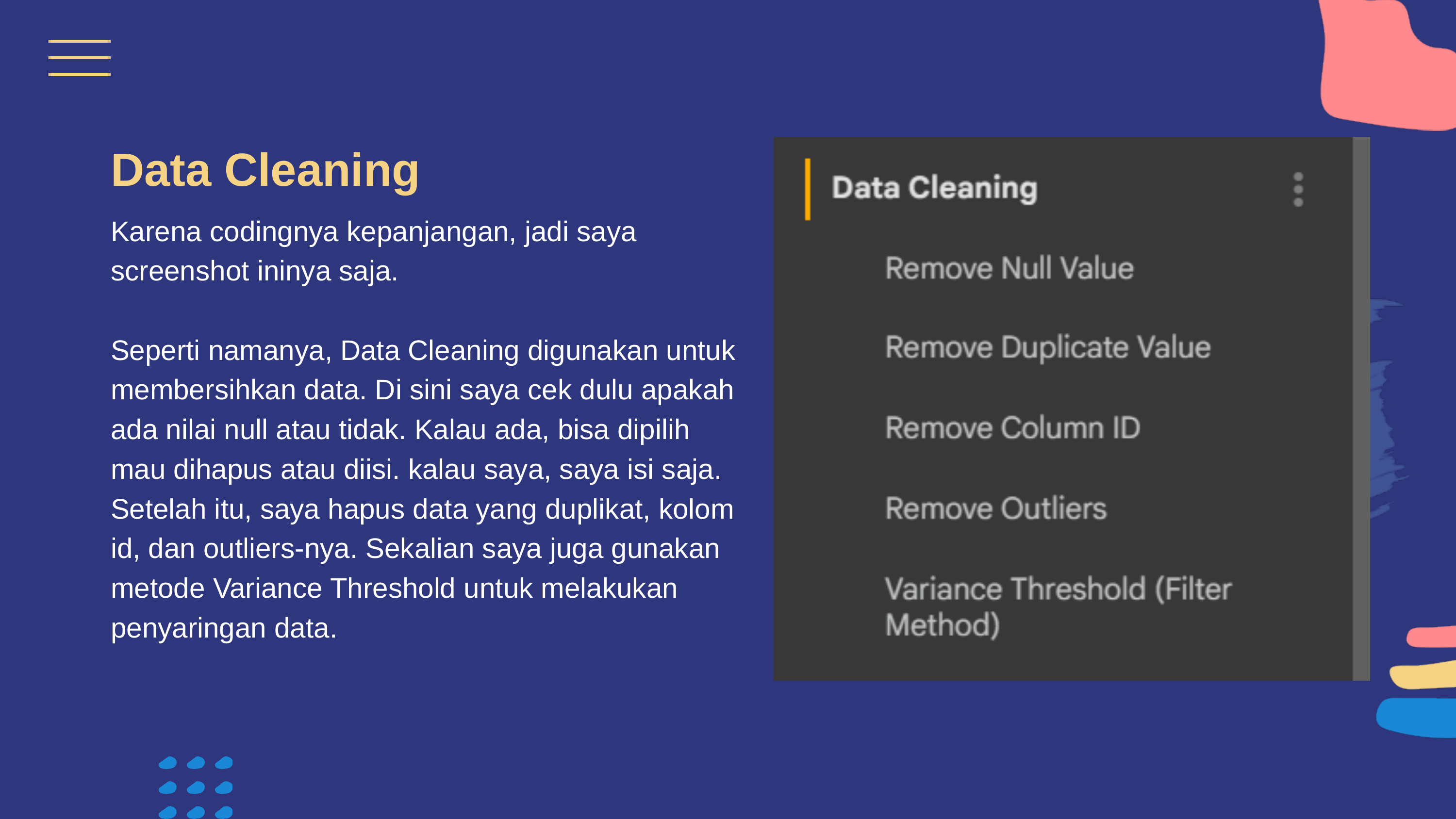

Data Cleaning

Karena codingnya kepanjangan, jadi saya screenshot ininya saja.

Seperti namanya, Data Cleaning digunakan untuk membersihkan data. Di sini saya cek dulu apakah ada nilai null atau tidak. Kalau ada, bisa dipilih mau dihapus atau diisi. kalau saya, saya isi saja. Setelah itu, saya hapus data yang duplikat, kolom id, dan outliers-nya. Sekalian saya juga gunakan metode Variance Threshold untuk melakukan penyaringan data.